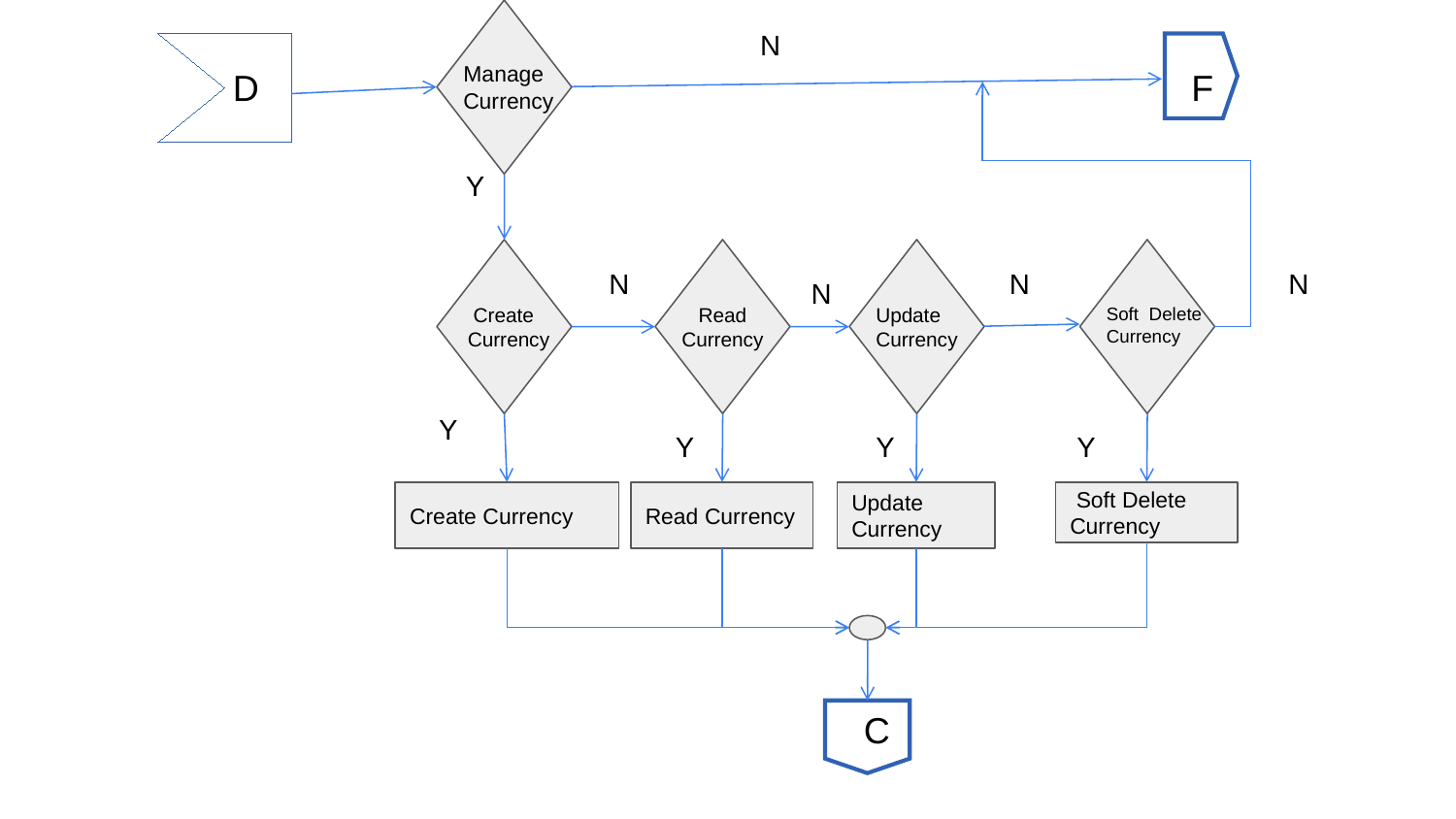

N

tth
Manage Currency
D
F

Y

N
N
N
N
    Create
   Currency
   Read
Currency
Update
Currency
Soft  Delete
Currency

Y
Y
Y
Y

Create Currency
Read Currency
Update  Currency
 Soft Delete  Currency

tth
C